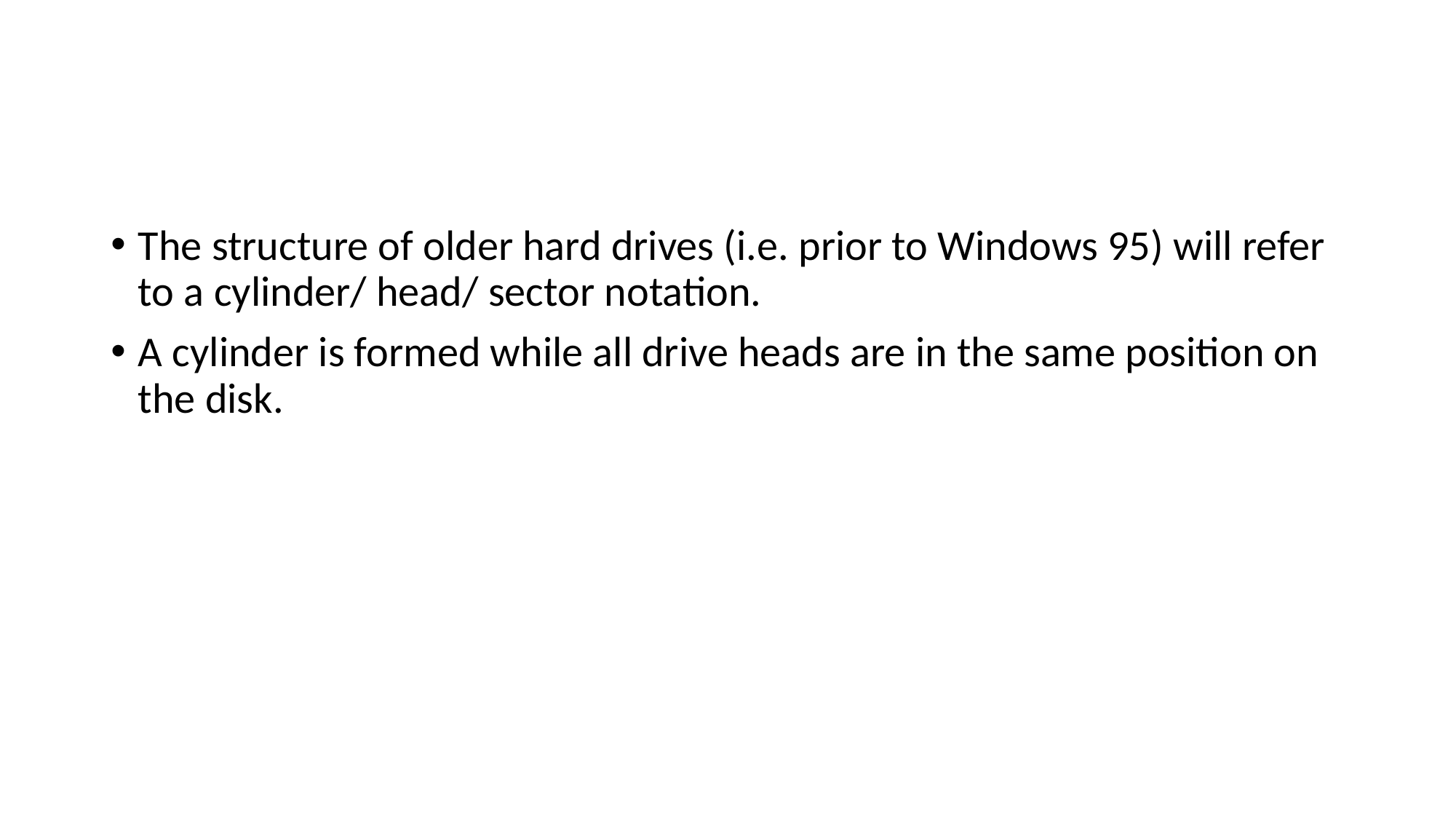

#
The structure of older hard drives (i.e. prior to Windows 95) will refer to a cylinder/ head/ sector notation.
A cylinder is formed while all drive heads are in the same position on the disk.